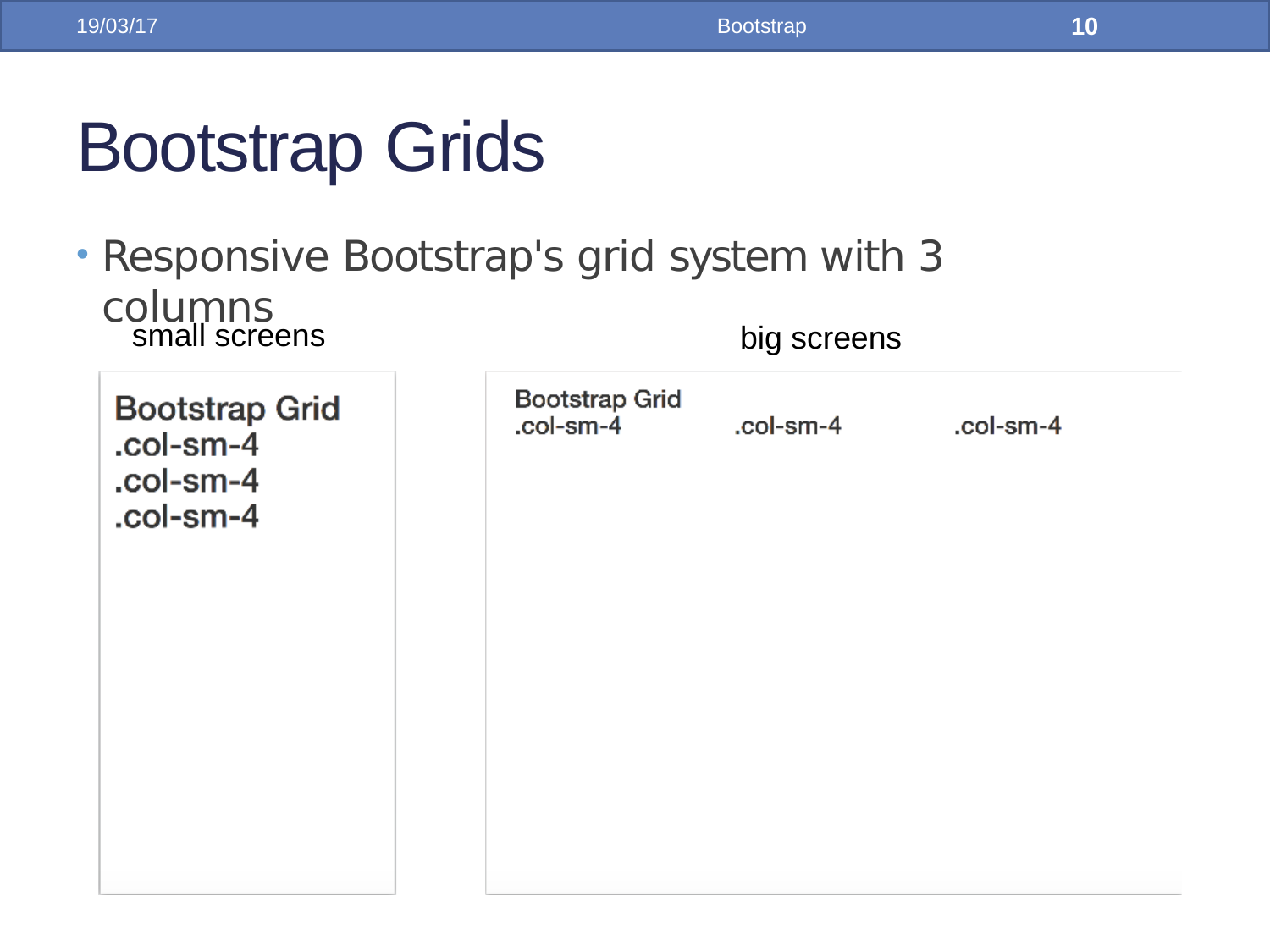

10
19/03/17
Bootstrap
Bootstrap Grids
Responsive Bootstrap's grid system with 3 columns
small screens
big screens